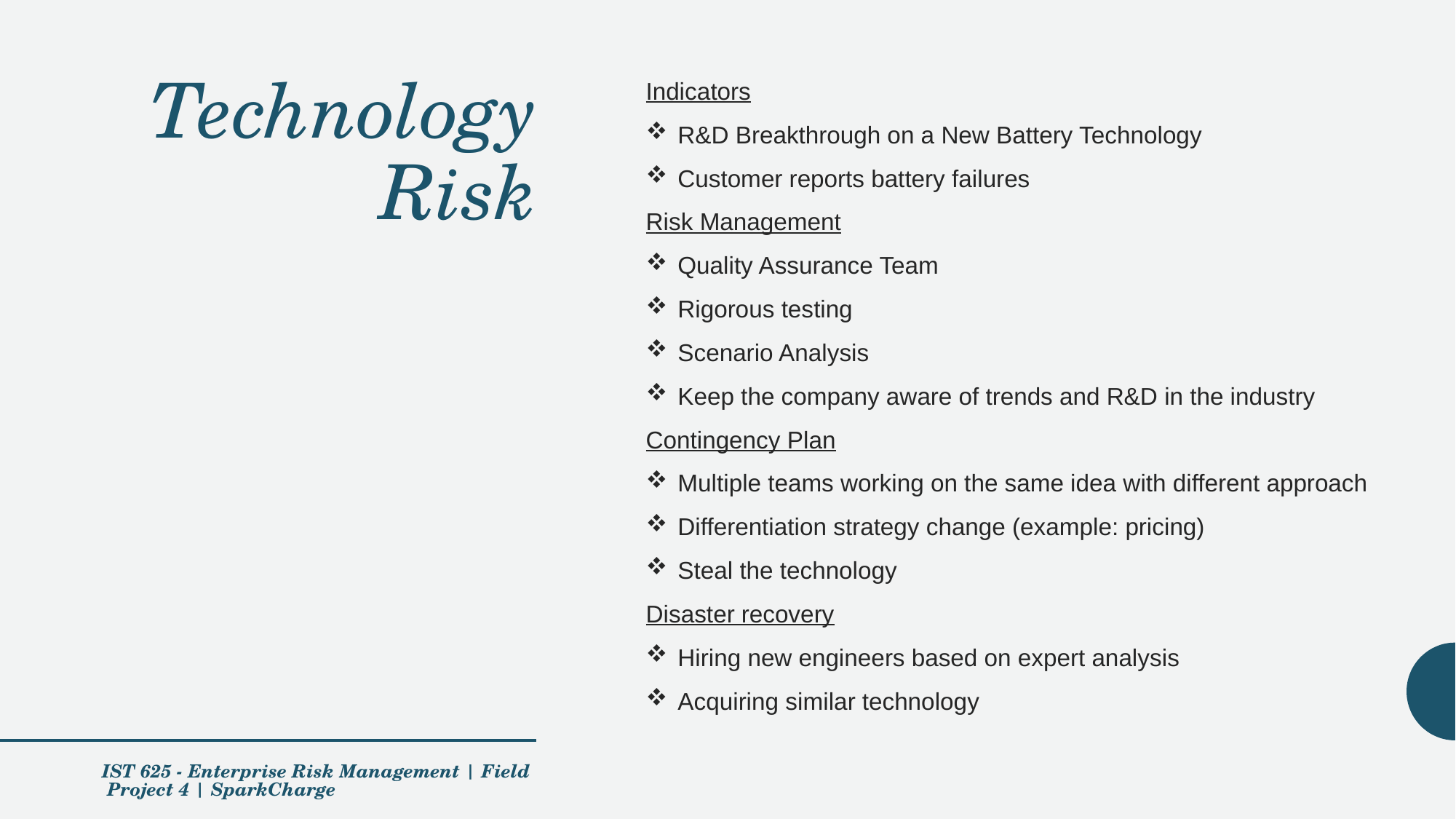

# Technology Risk
Indicators
R&D Breakthrough on a New Battery Technology
Customer reports battery failures
Risk Management
Quality Assurance Team
Rigorous testing
Scenario Analysis
Keep the company aware of trends and R&D in the industry
Contingency Plan
Multiple teams working on the same idea with different approach
Differentiation strategy change (example: pricing)
Steal the technology
Disaster recovery
Hiring new engineers based on expert analysis
Acquiring similar technology
IST 625 - Enterprise Risk Management | Field Project 4 | SparkCharge